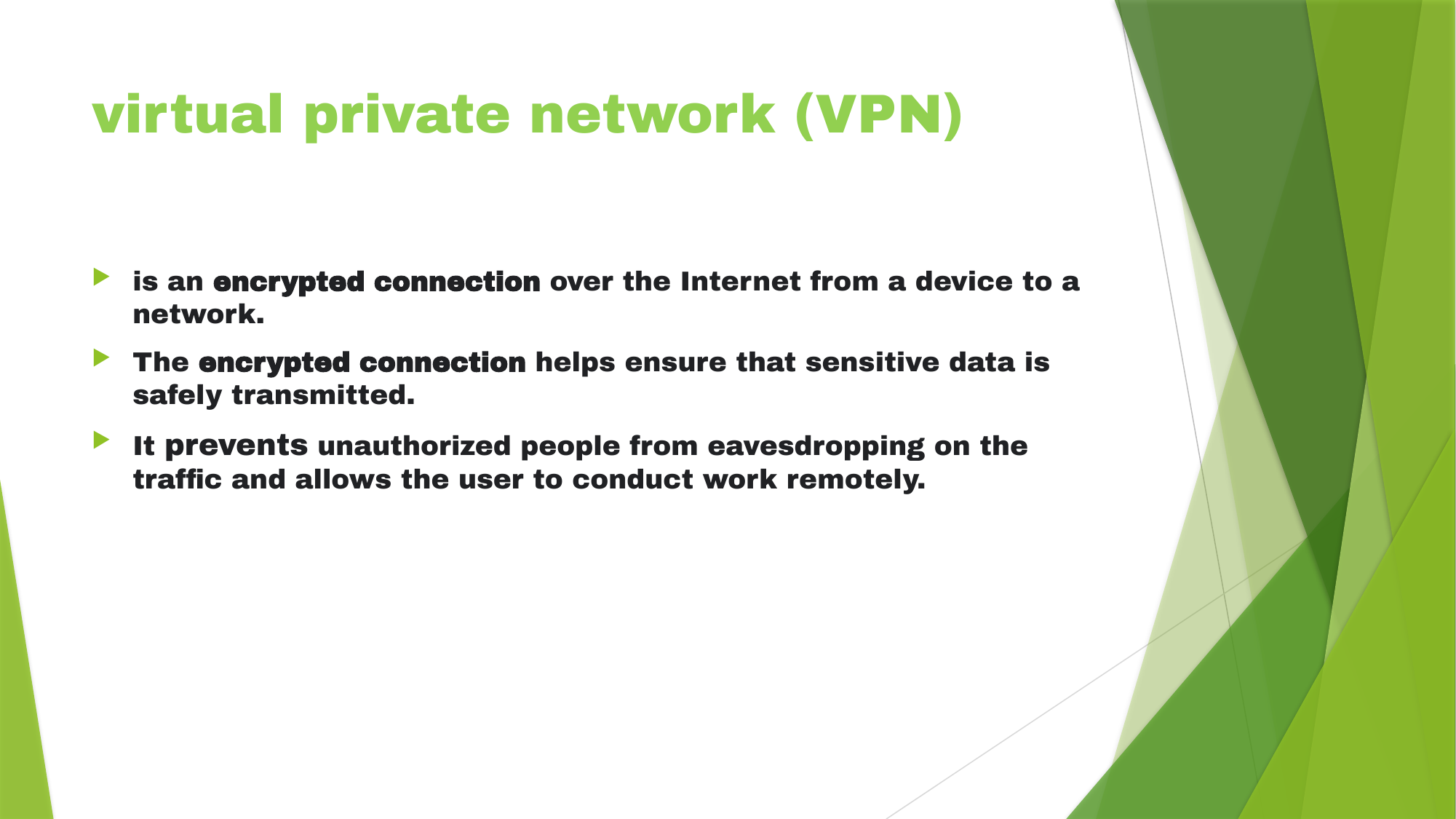

# virtual private network (VPN)
is an encrypted connection over the Internet from a device to a network.
The encrypted connection helps ensure that sensitive data is safely transmitted.
It prevents unauthorized people from eavesdropping on the traffic and allows the user to conduct work remotely.